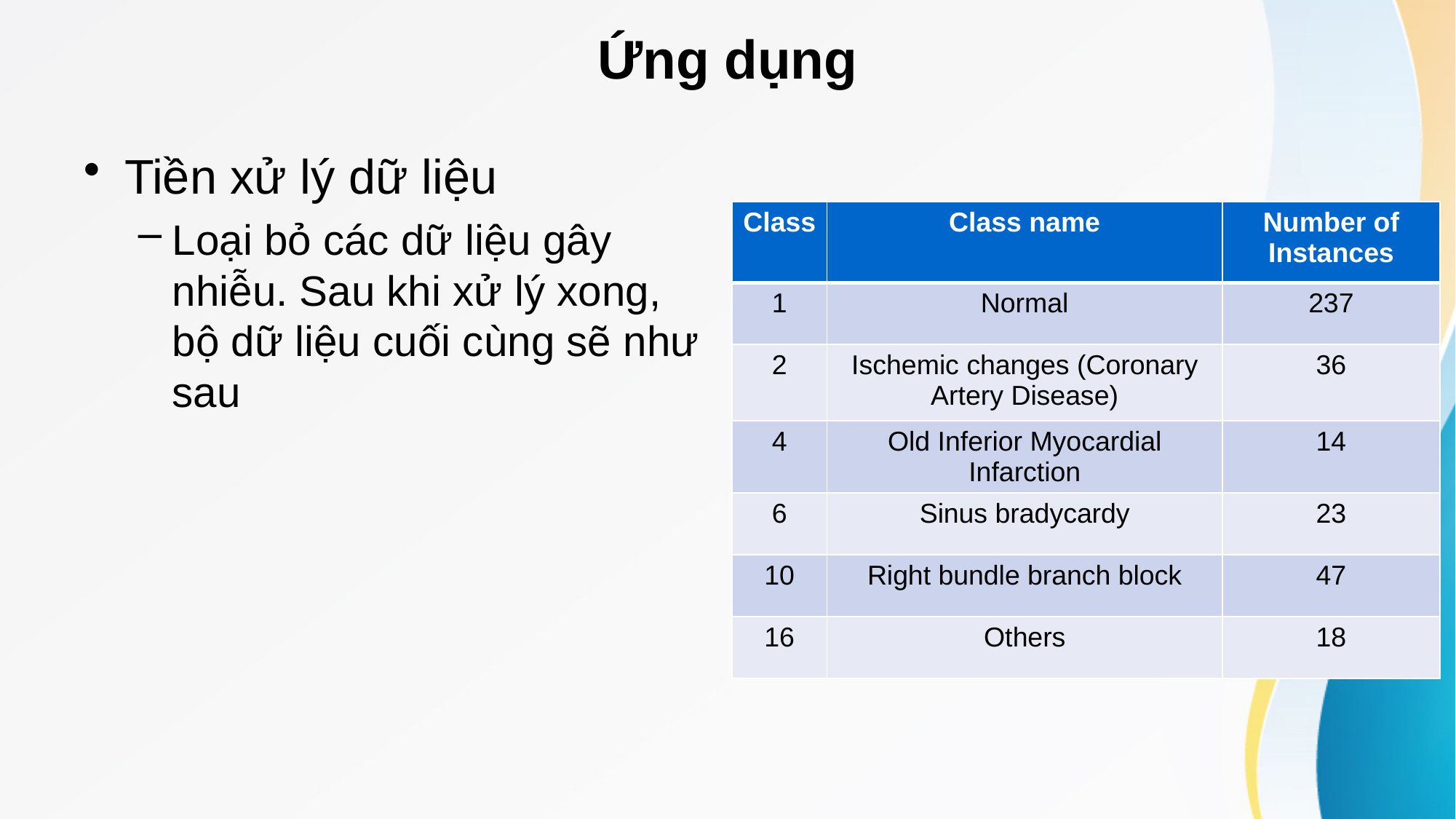

# Ứng dụng
Tiền xử lý dữ liệu
Loại bỏ các dữ liệu gây nhiễu. Sau khi xử lý xong, bộ dữ liệu cuối cùng sẽ như sau
| Class | Class name | Number of Instances |
| --- | --- | --- |
| 1 | Normal | 237 |
| 2 | Ischemic changes (Coronary Artery Disease) | 36 |
| 4 | Old Inferior Myocardial Infarction | 14 |
| 6 | Sinus bradycardy | 23 |
| 10 | Right bundle branch block | 47 |
| 16 | Others | 18 |